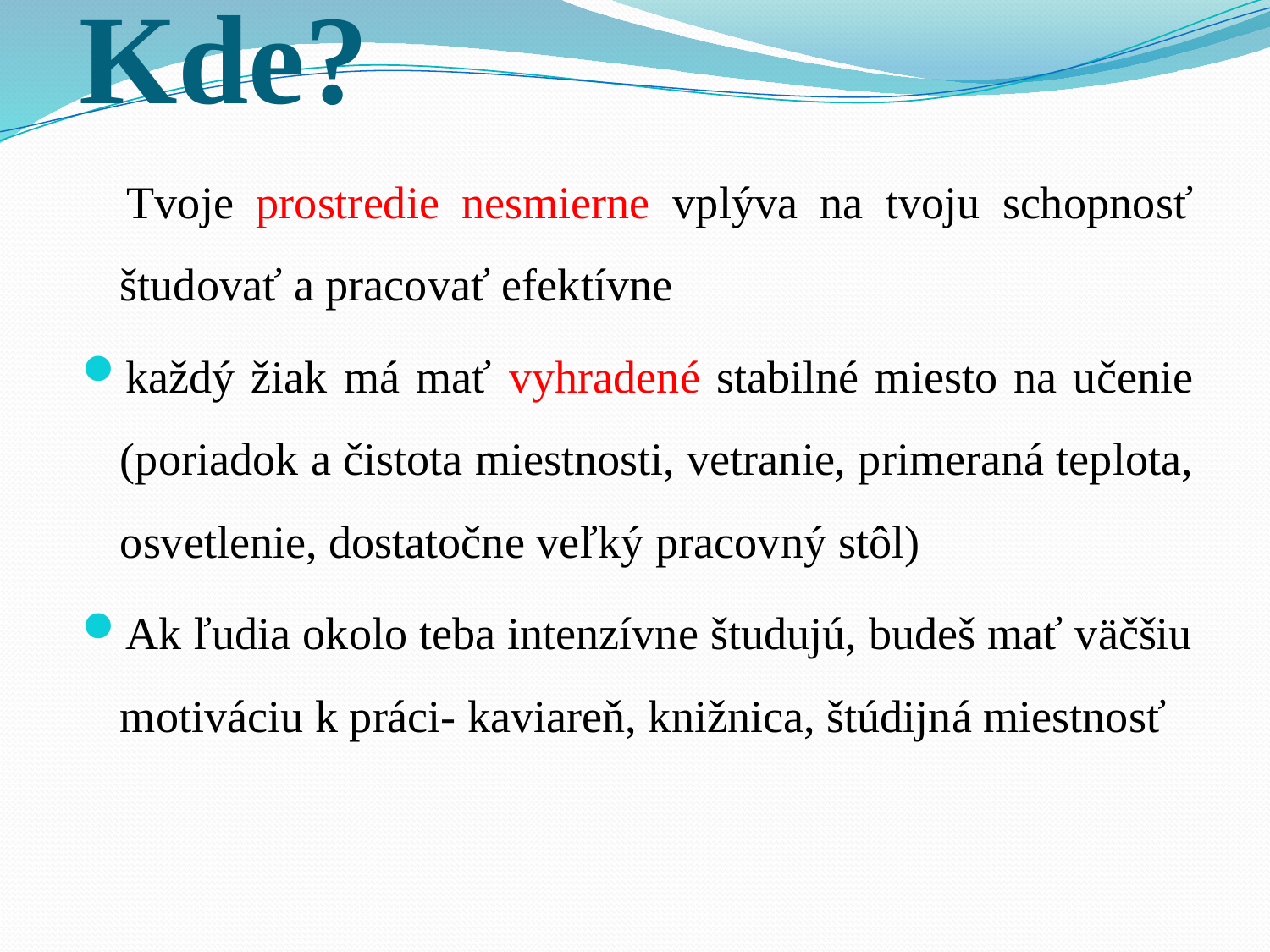

# Kde?
  Tvoje prostredie nesmierne vplýva na tvoju schopnosť študovať a pracovať efektívne
každý žiak má mať vyhradené stabilné miesto na učenie (poriadok a čistota miestnosti, vetranie, primeraná teplota, osvetlenie, dostatočne veľký pracovný stôl)
Ak ľudia okolo teba intenzívne študujú, budeš mať väčšiu motiváciu k práci- kaviareň, knižnica, štúdijná miestnosť